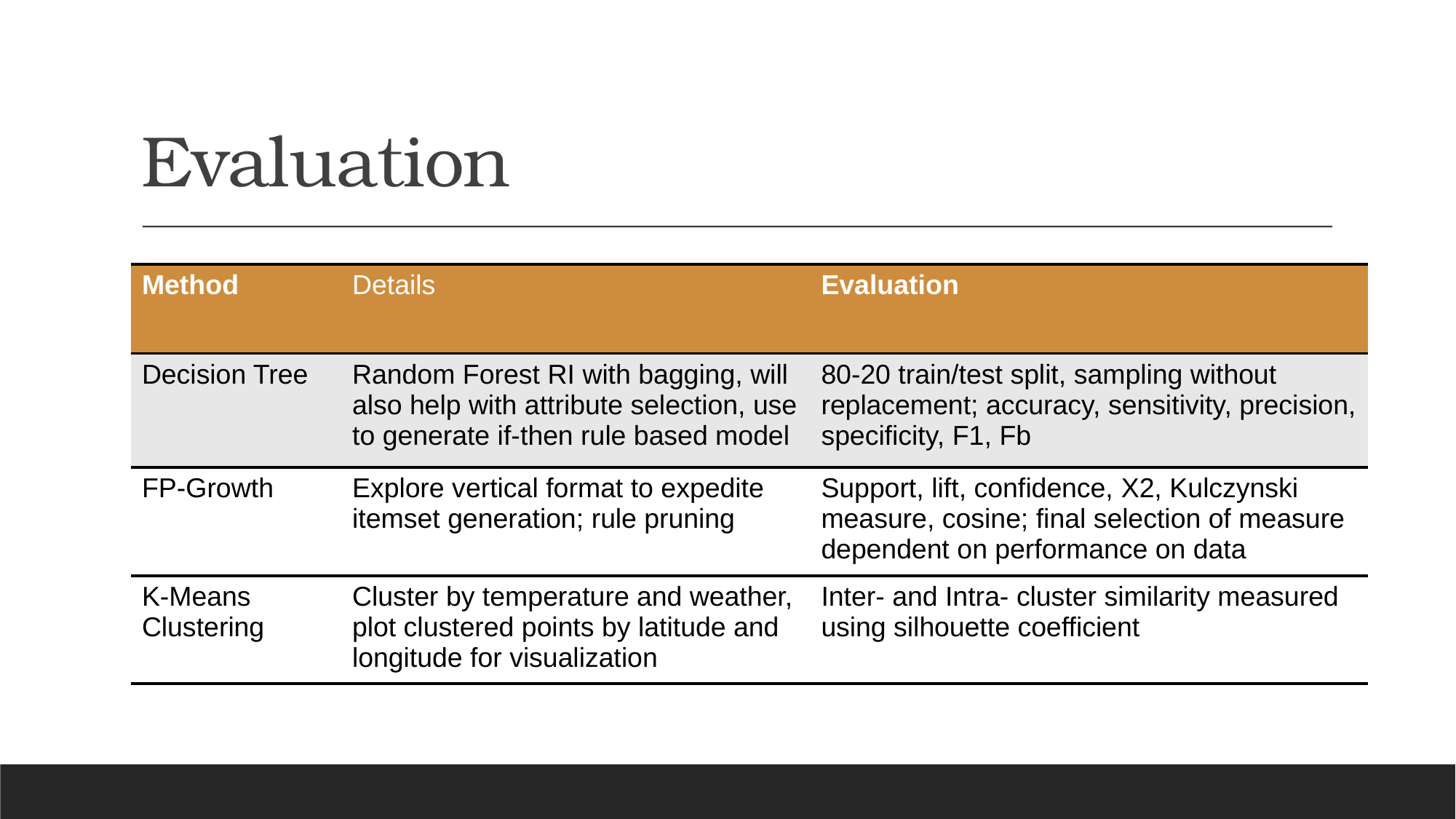

# Evaluation
| Method | Details | Evaluation |
| --- | --- | --- |
| Decision Tree | Random Forest RI with bagging, will also help with attribute selection, use to generate if-then rule based model | 80-20 train/test split, sampling without replacement; accuracy, sensitivity, precision, specificity, F1, Fb |
| FP-Growth | Explore vertical format to expedite itemset generation; rule pruning | Support, lift, confidence, Χ2, Kulczynski measure, cosine; final selection of measure dependent on performance on data |
| K-Means Clustering | Cluster by temperature and weather, plot clustered points by latitude and longitude for visualization | Inter- and Intra- cluster similarity measured using silhouette coefficient |